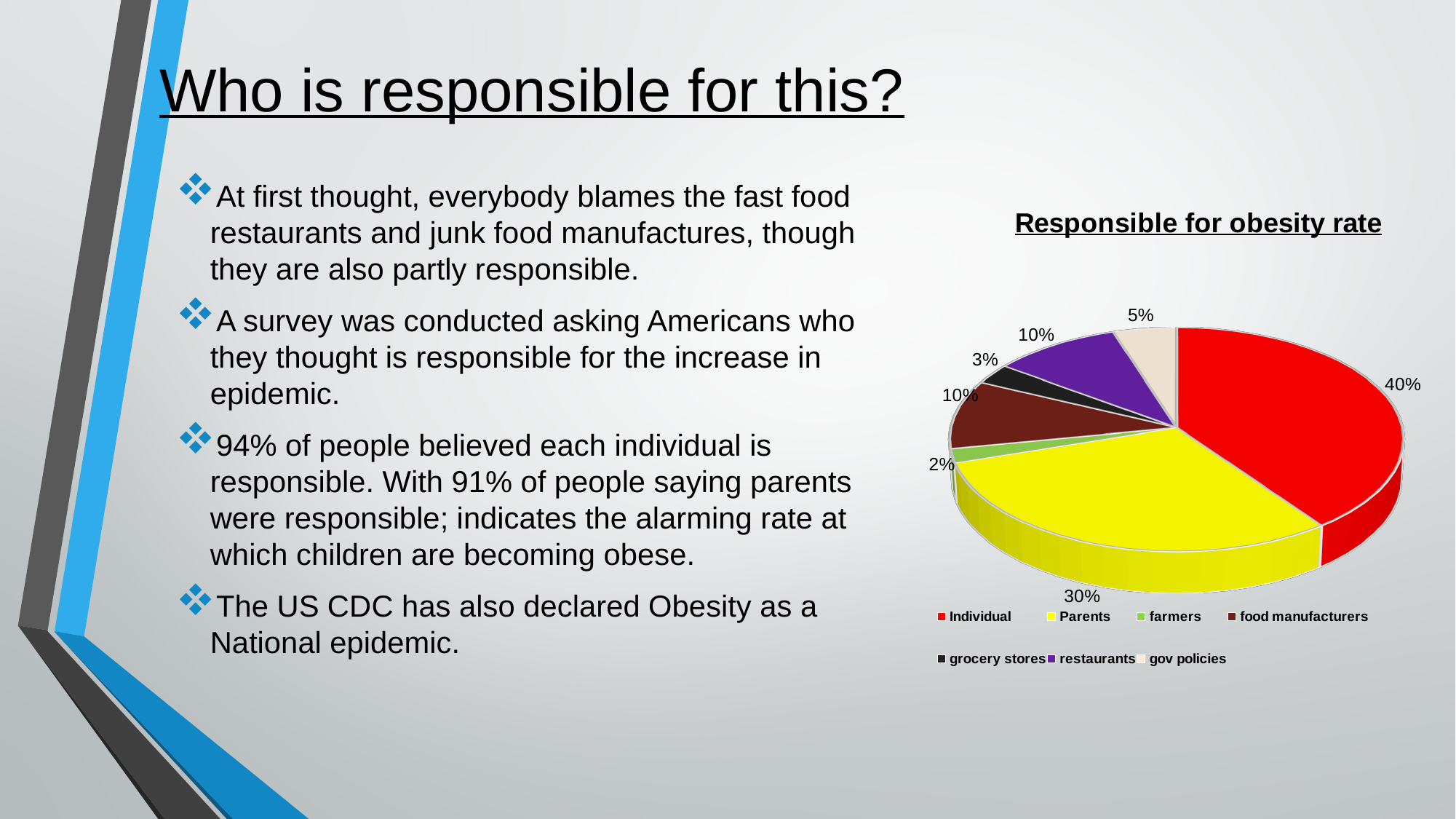

# Who is responsible for this?
At first thought, everybody blames the fast food restaurants and junk food manufactures, though they are also partly responsible.
A survey was conducted asking Americans who they thought is responsible for the increase in epidemic.
94% of people believed each individual is responsible. With 91% of people saying parents were responsible; indicates the alarming rate at which children are becoming obese.
The US CDC has also declared Obesity as a National epidemic.

[unsupported chart]